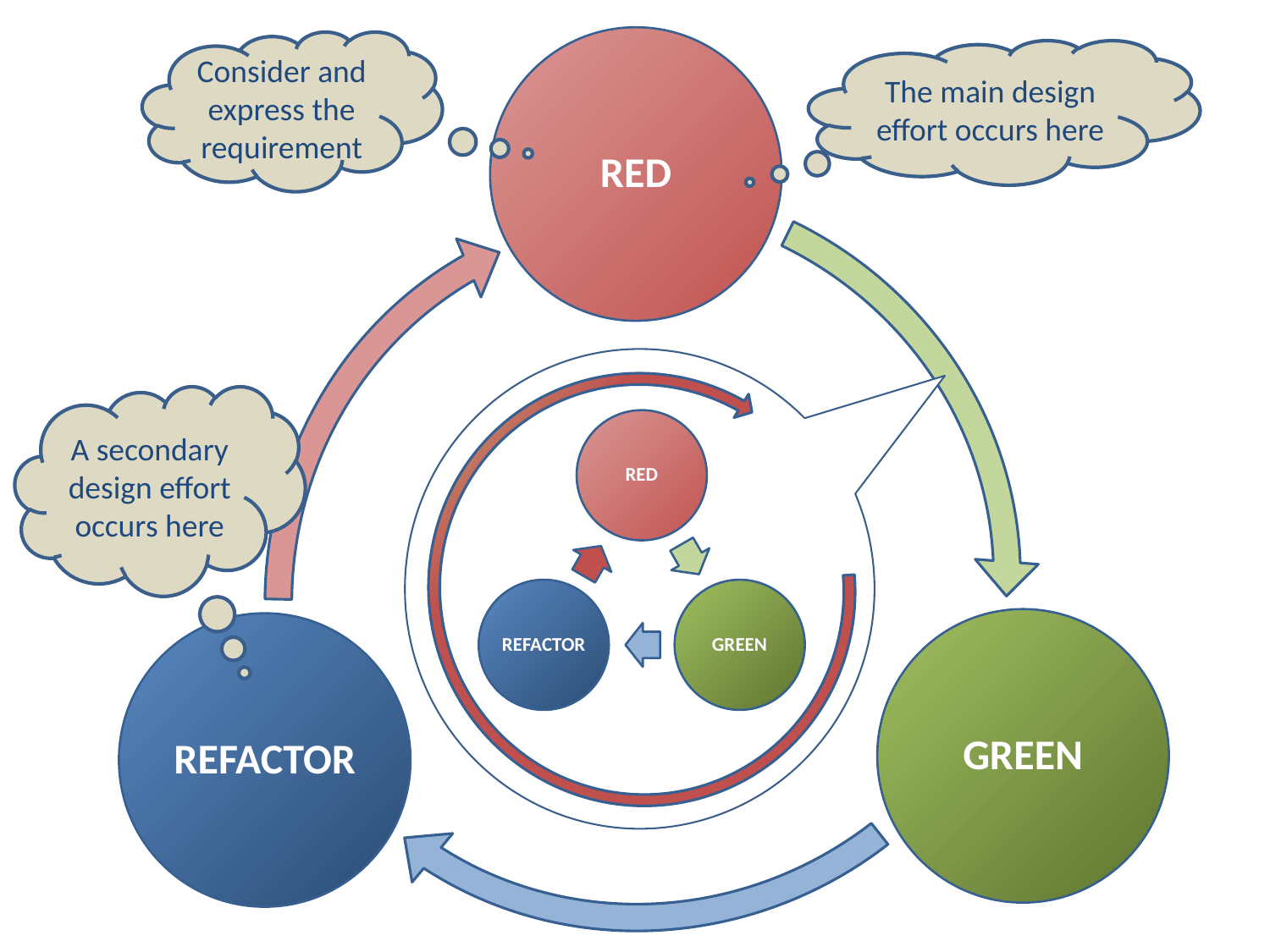

RED
GREEN
REFACTOR
Consider and express the requirement
The main design effort occurs here

A secondary design effort occurs here
RED

GREEN

REFACTOR